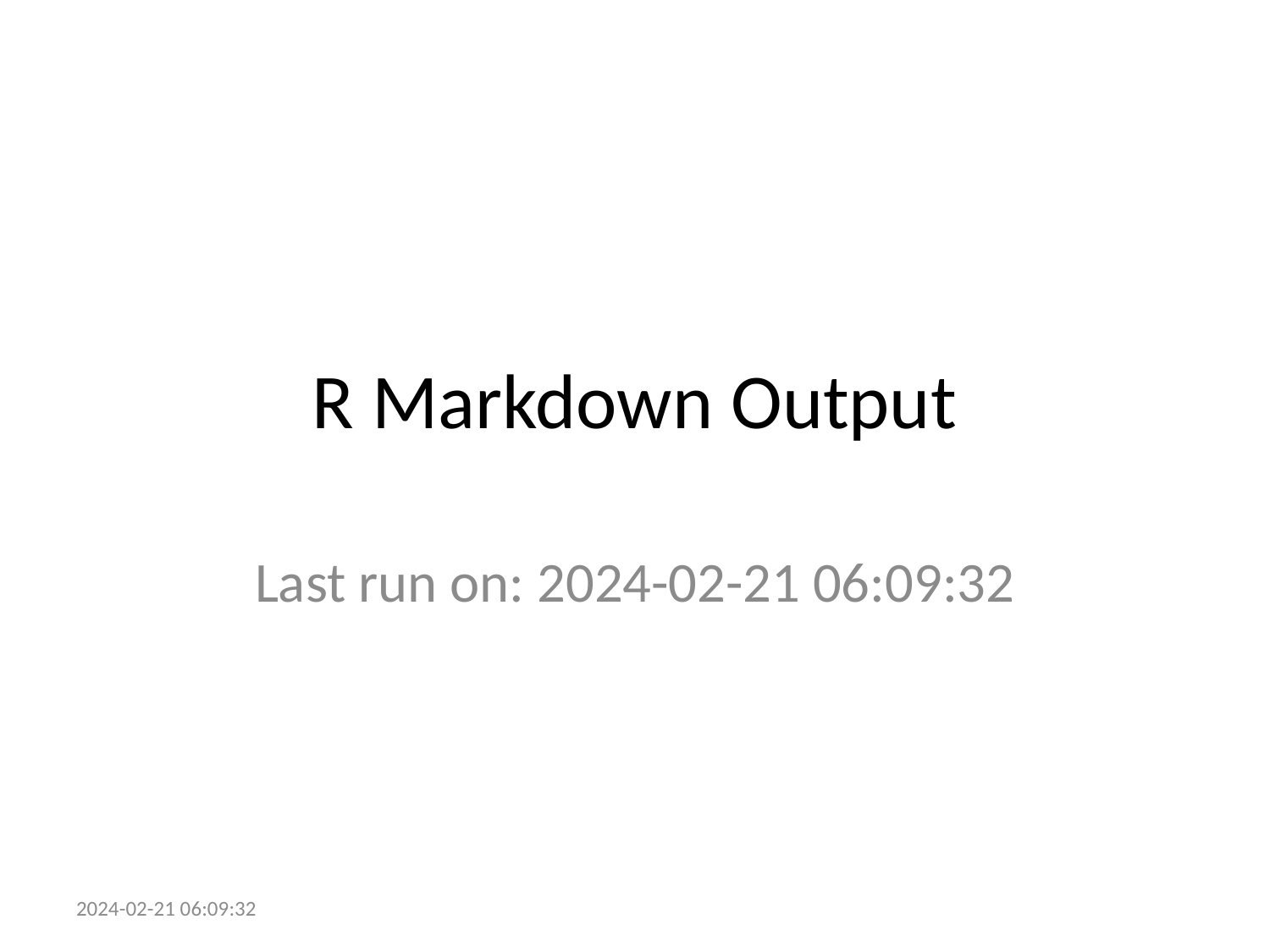

# R Markdown Output
Last run on: 2024-02-21 06:09:32
2024-02-21 06:09:32